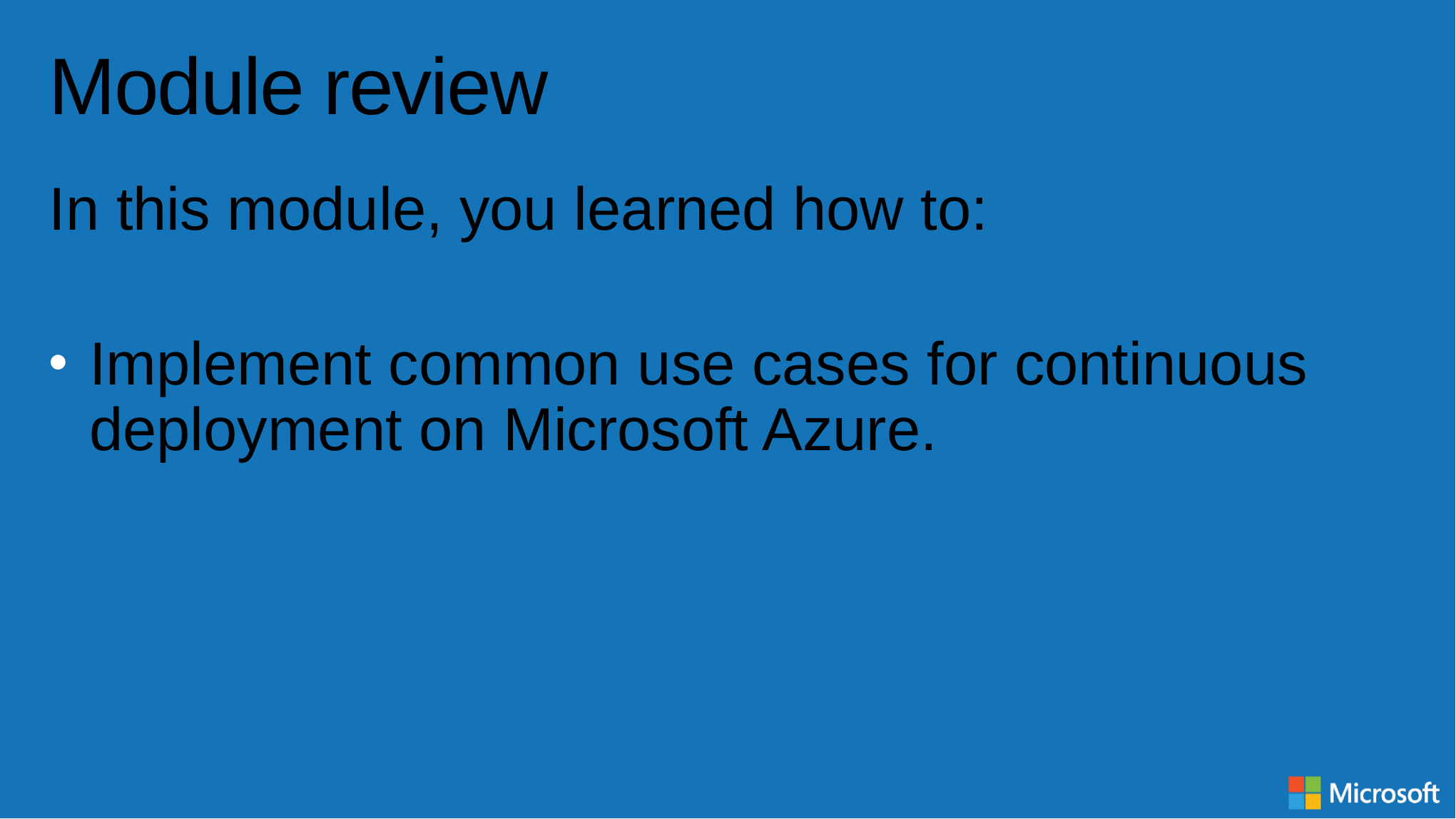

# Module review
In this module, you learned how to:

Implement common use cases for continuous deployment on Microsoft Azure.